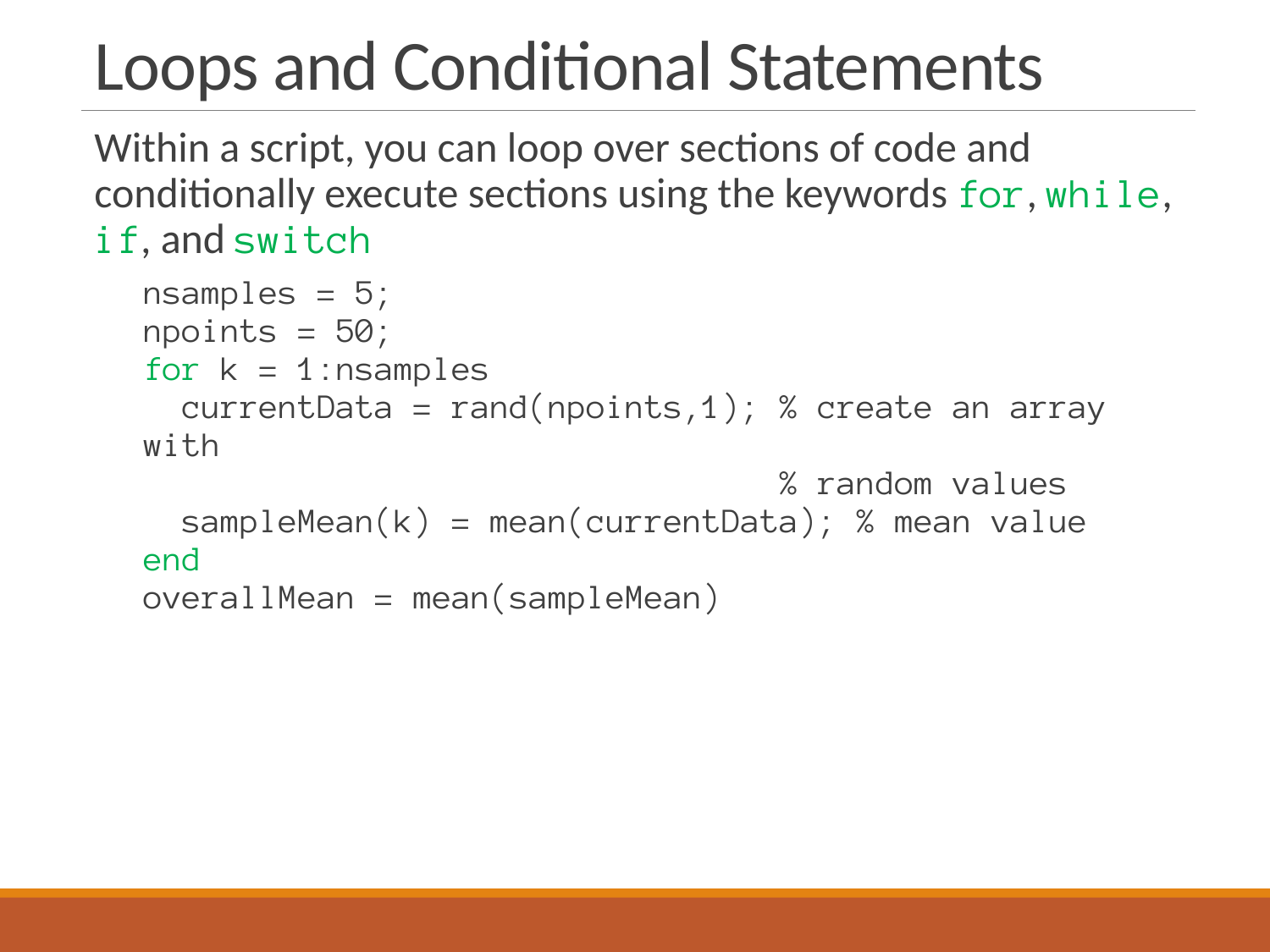

# Loops and Conditional Statements
Within a script, you can loop over sections of code and conditionally execute sections using the keywords for, while, if, and switch
nsamples = 5;
npoints = 50;
for k = 1:nsamples
  currentData = rand(npoints,1); % create an array with
                                 % random values
  sampleMean(k) = mean(currentData); % mean value
end
overallMean = mean(sampleMean)